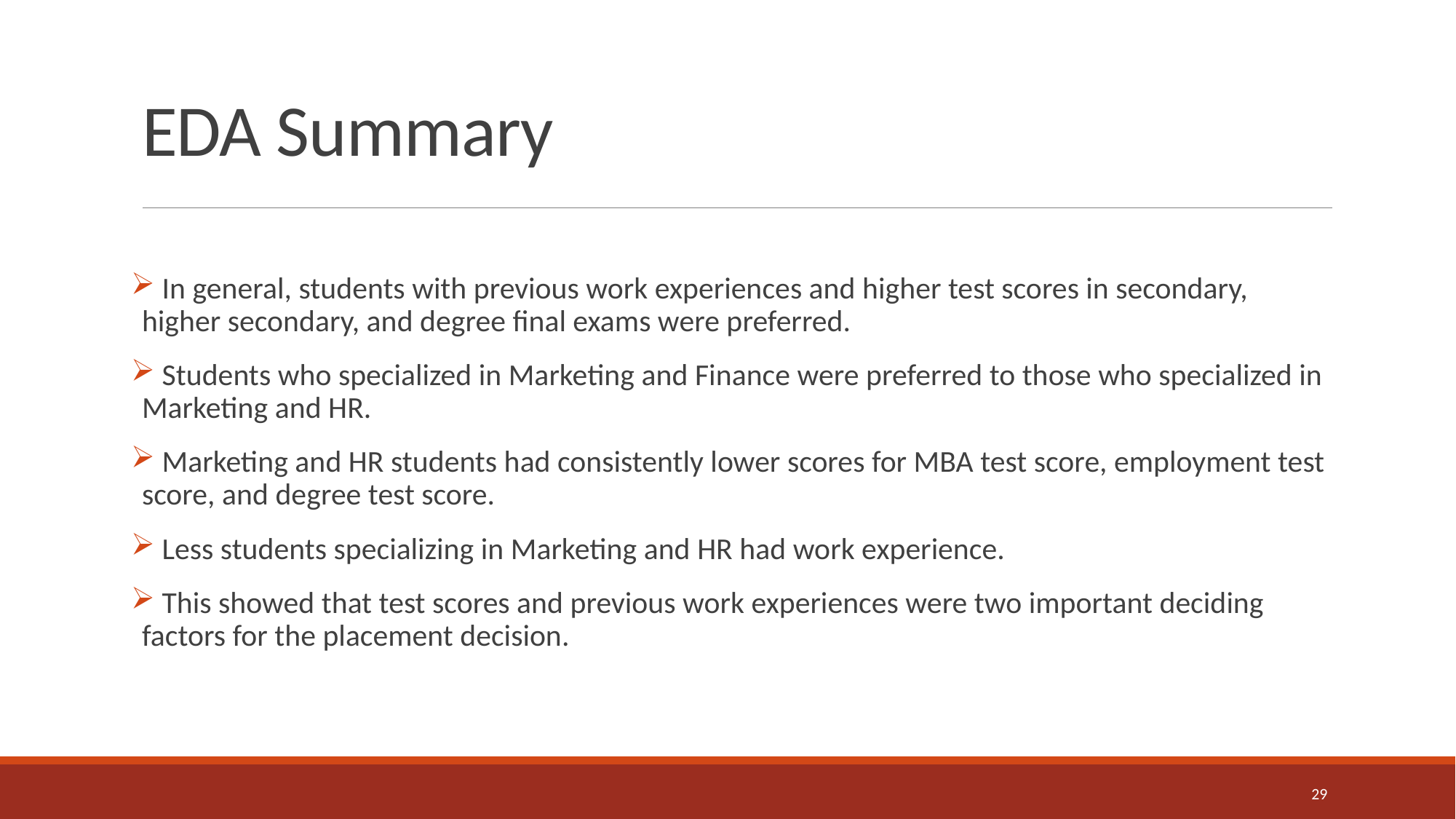

# EDA Summary
 In general, students with previous work experiences and higher test scores in secondary, higher secondary, and degree final exams were preferred.
 Students who specialized in Marketing and Finance were preferred to those who specialized in Marketing and HR.
 Marketing and HR students had consistently lower scores for MBA test score, employment test score, and degree test score.
 Less students specializing in Marketing and HR had work experience.
 This showed that test scores and previous work experiences were two important deciding factors for the placement decision.
29